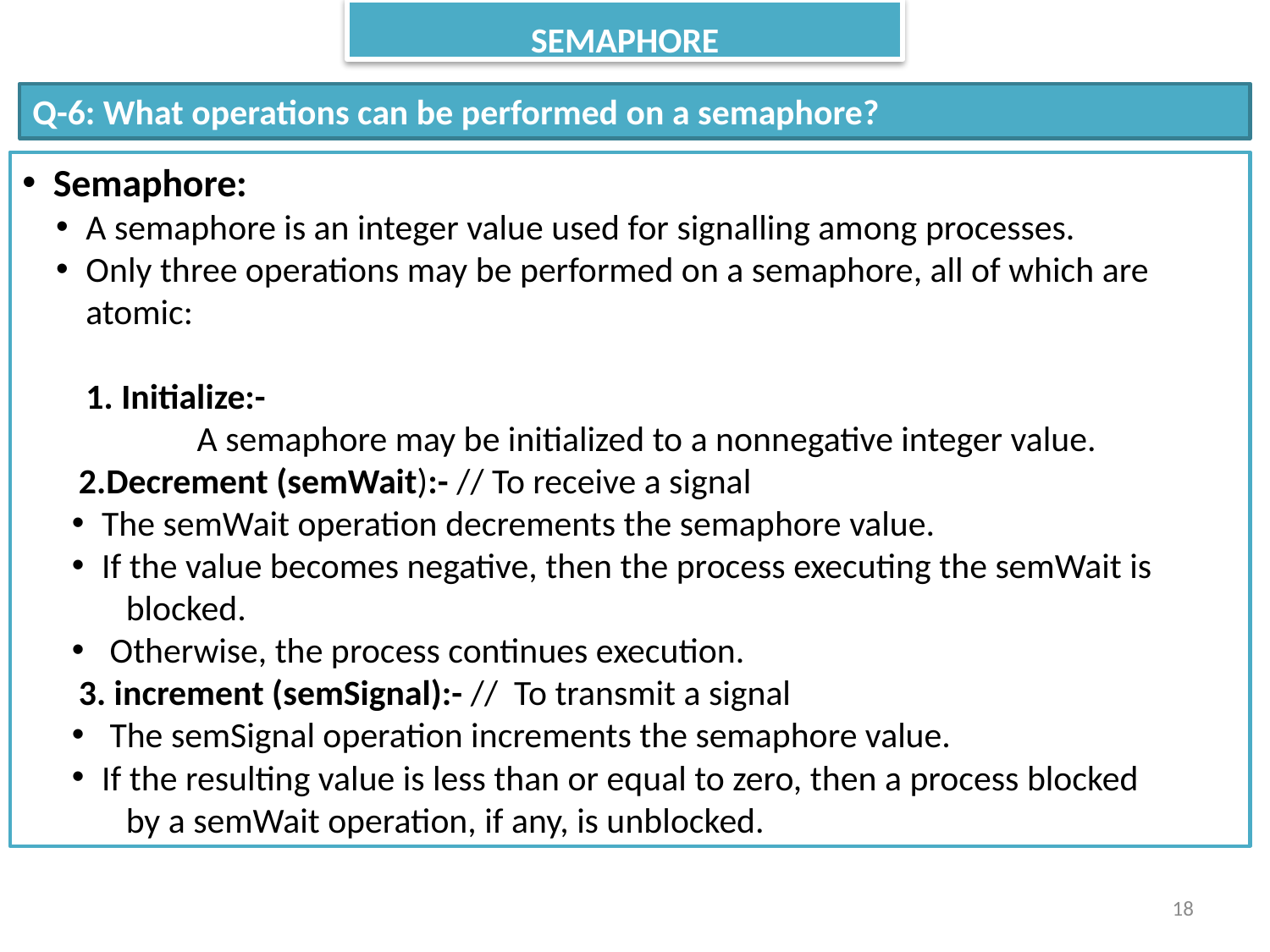

SEMAPHORE
Q-6: What operations can be performed on a semaphore?
  Semaphore:
A semaphore is an integer value used for signalling among processes.
Only three operations may be performed on a semaphore, all of which are atomic:

1. Initialize:-
	A semaphore may be initialized to a nonnegative integer value.
       2.Decrement (semWait):- // To receive a signal
The semWait operation decrements the semaphore value.
If the value becomes negative, then the process executing the semWait is
   blocked.
 Otherwise, the process continues execution.
       3. increment (semSignal):- //  To transmit a signal
 The semSignal operation increments the semaphore value.
If the resulting value is less than or equal to zero, then a process blocked
   by a semWait operation, if any, is unblocked.
18